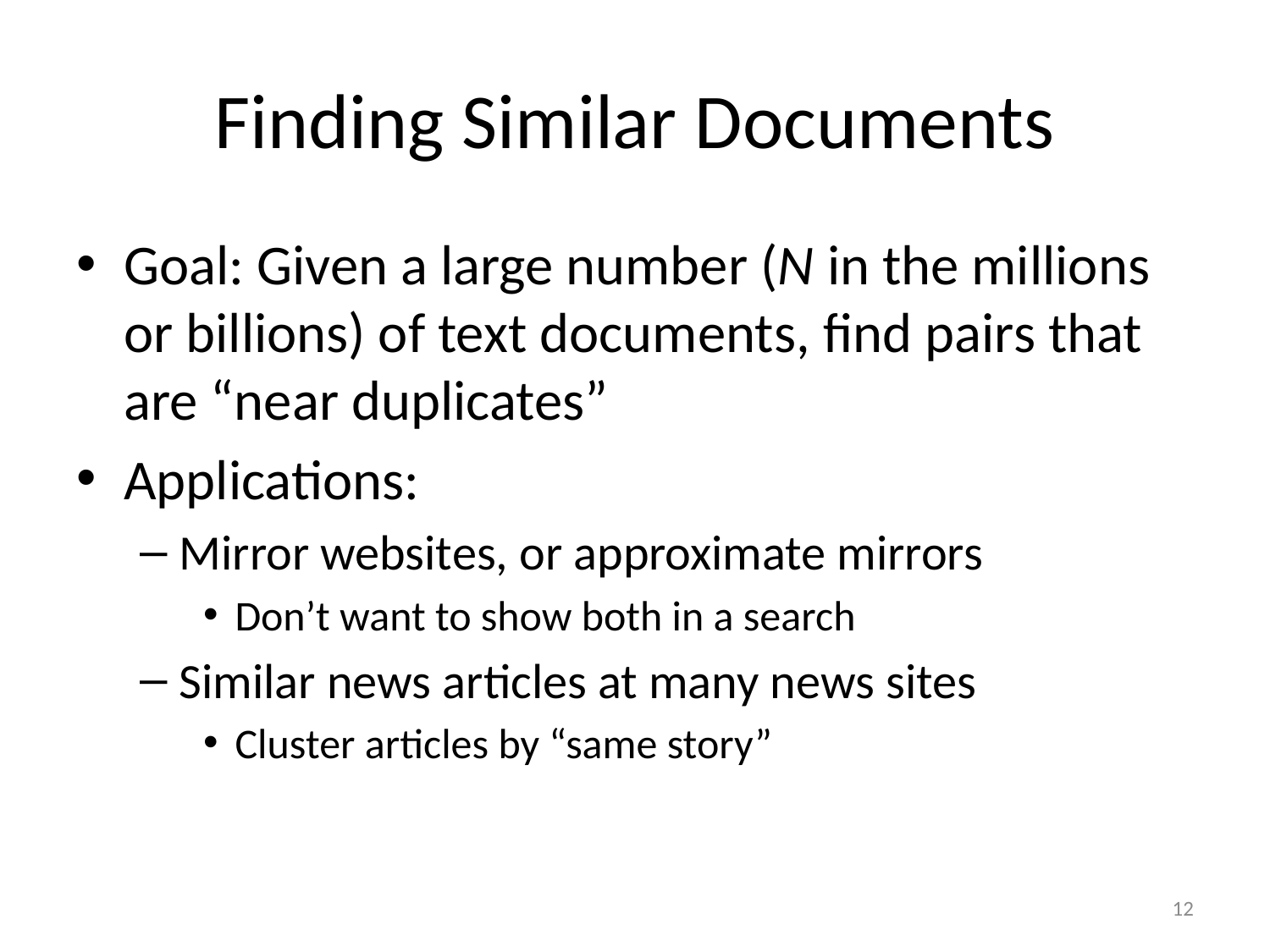

# Finding Similar Documents
Goal: Given a large number (N in the millions or billions) of text documents, find pairs that are “near duplicates”
Applications:
Mirror websites, or approximate mirrors
Don’t want to show both in a search
Similar news articles at many news sites
Cluster articles by “same story”
12